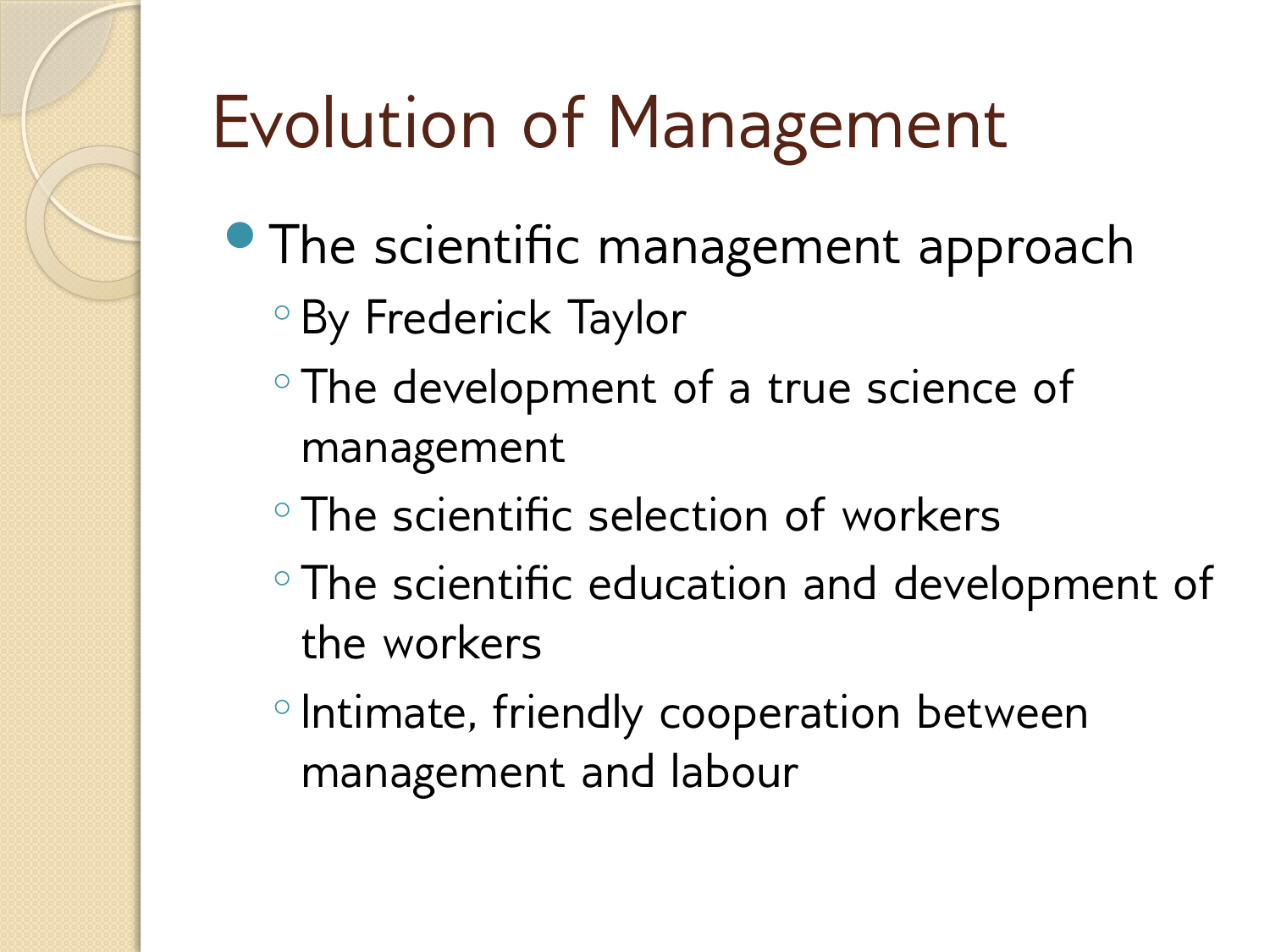

# Evolution of Management
The scientific management approach
By Frederick Taylor
The development of a true science of management
The scientific selection of workers
The scientific education and development of the workers
Intimate, friendly cooperation between management and labour